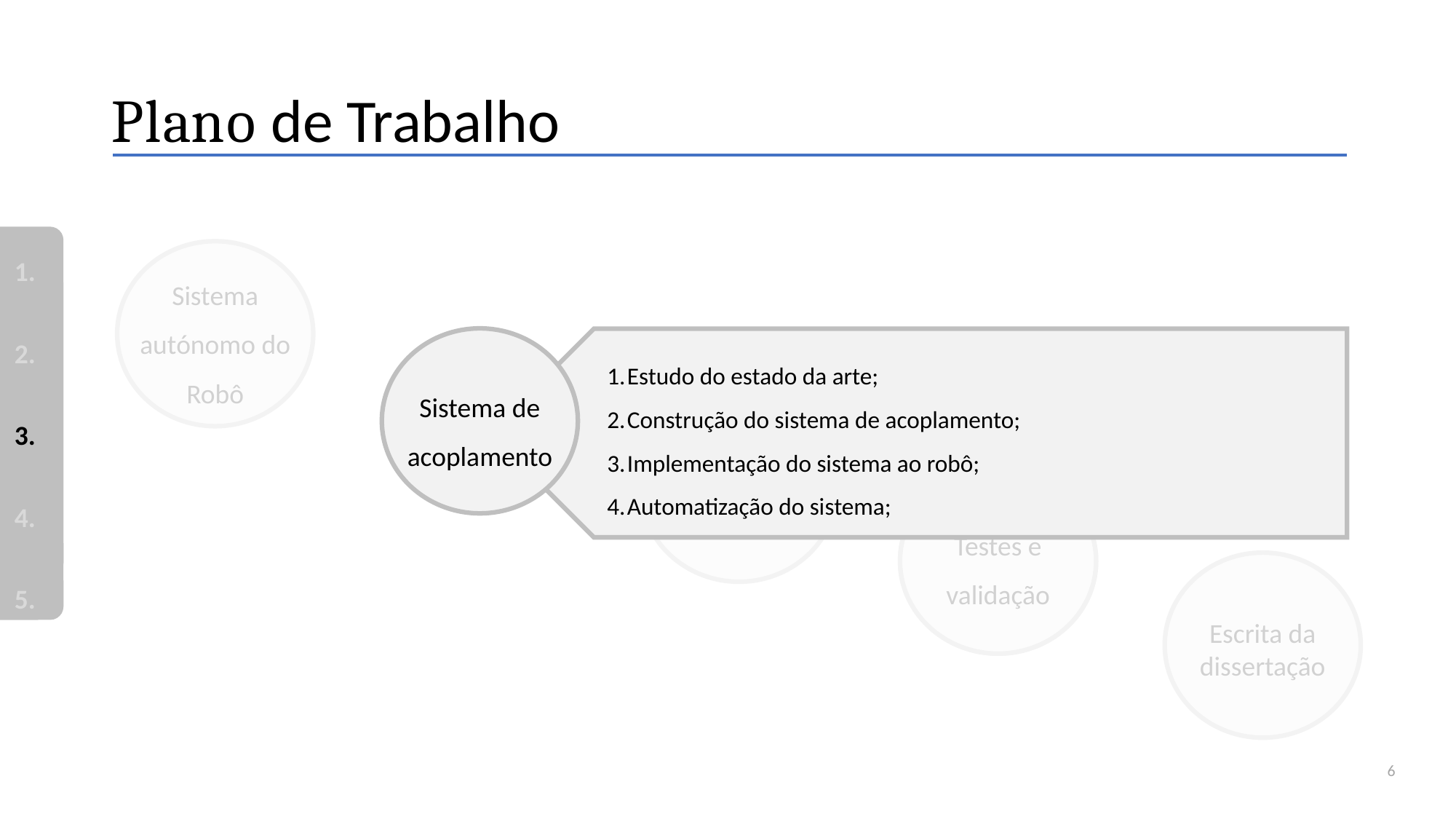

# Plano de Trabalho
1.
2.
3.
4.
5.

1.
2.
3.
4.

Sistema autónomo do Robô

Estudo do estado da arte;
Construção do sistema de acoplamento;
Implementação do sistema ao robô;
Automatização do sistema;
Sistema de acoplamento

Comunicação
Testes e validação
Testes e validação

Escrita da dissertação
6